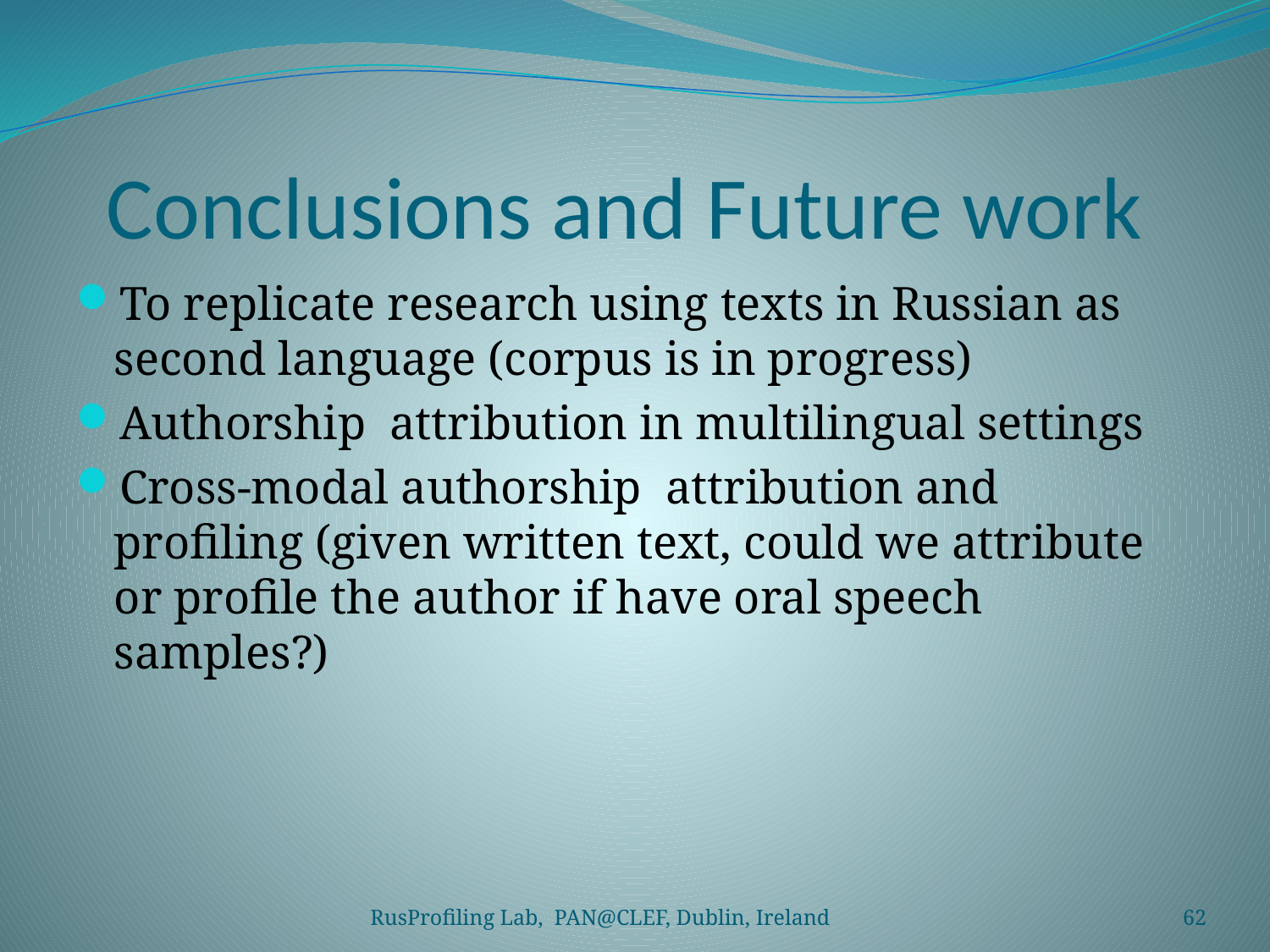

# Conclusions and Future work
To replicate research using texts in Russian as second language (corpus is in progress)
Authorship  attribution in multilingual settings
Cross-modal authorship  attribution and profiling (given written text, could we attribute or profile the author if have oral speech samples?)
RusProfiling Lab,  PAN@CLEF, Dublin, Ireland
62